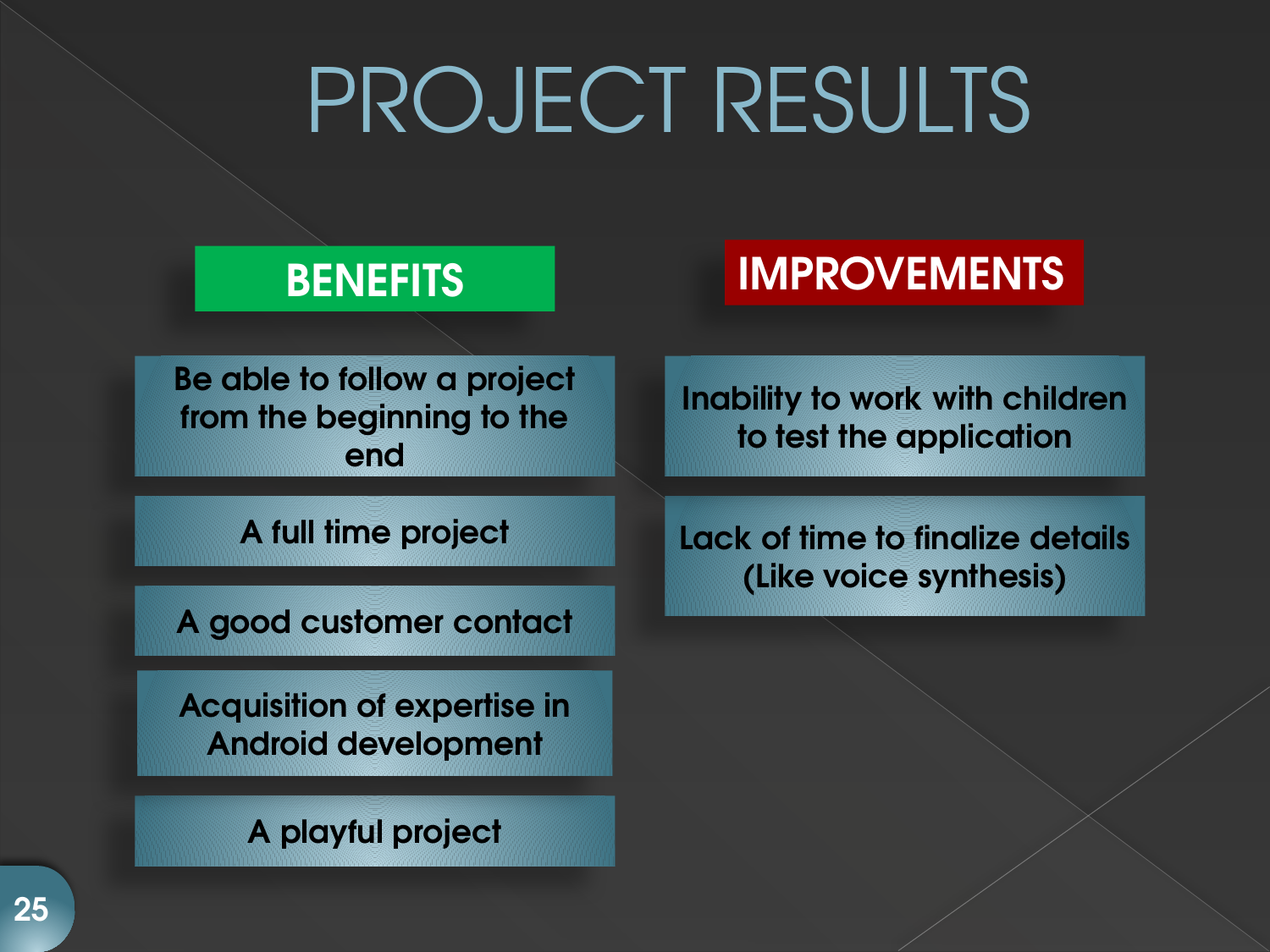

# PROJECT RESULTS
IMPROVEMENTS
BENEFITS
Be able to follow a project from the beginning to the end
Inability to work with children to test the application
A full time project
Lack of time to finalize details (Like voice synthesis)
A good customer contact
Acquisition of expertise in Android development
A playful project
25